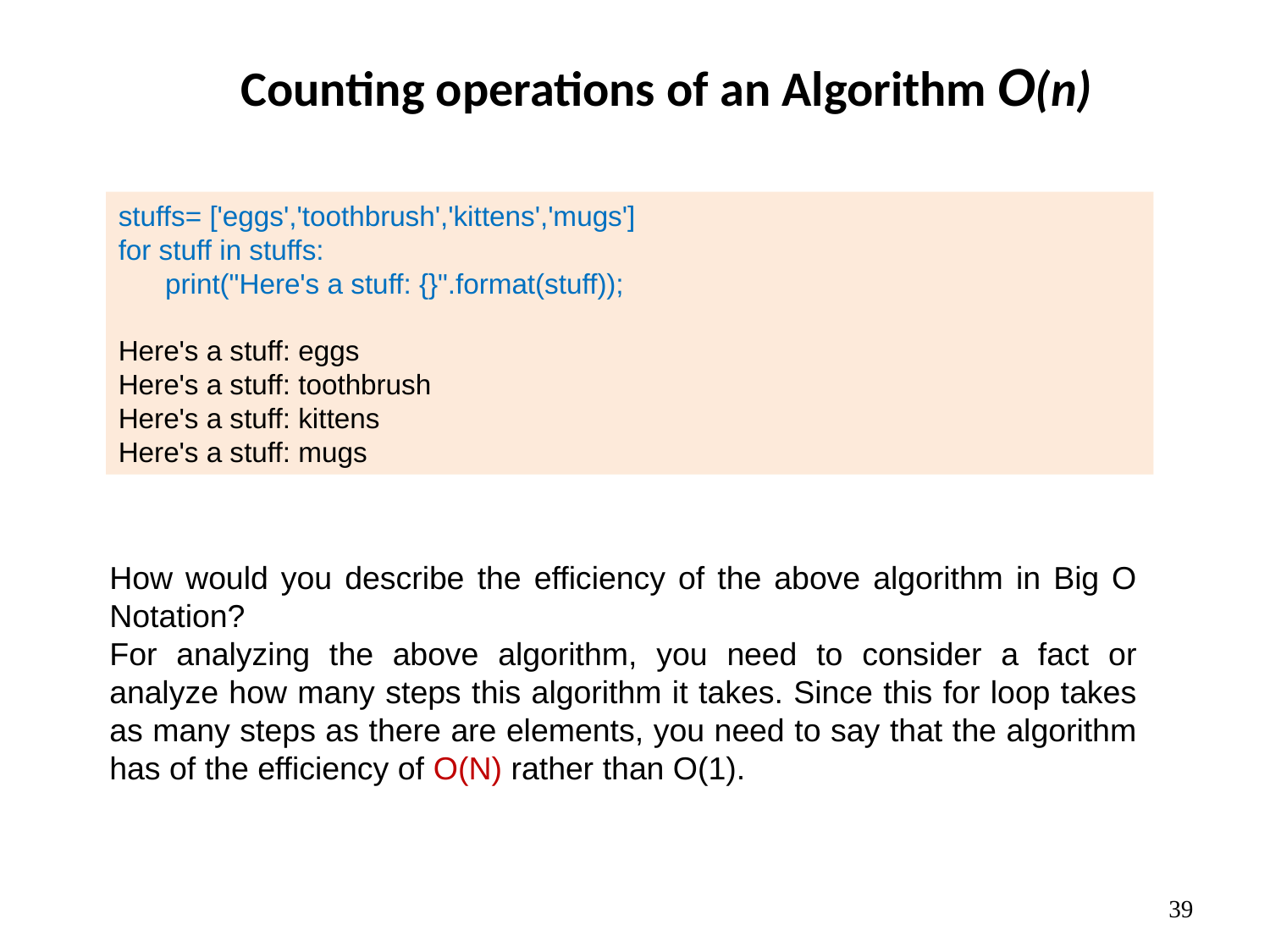

# Counting operations of an Algorithm O(n)
stuffs= ['eggs','toothbrush','kittens','mugs']
for stuff in stuffs:
      print("Here's a stuff: {}".format(stuff));

Here's a stuff: eggs
Here's a stuff: toothbrush
Here's a stuff: kittens
Here's a stuff: mugs
How would you describe the efficiency of the above algorithm in Big O Notation?
For analyzing the above algorithm, you need to consider a fact or analyze how many steps this algorithm it takes. Since this for loop takes as many steps as there are elements, you need to say that the algorithm has of the efficiency of O(N) rather than O(1).
39